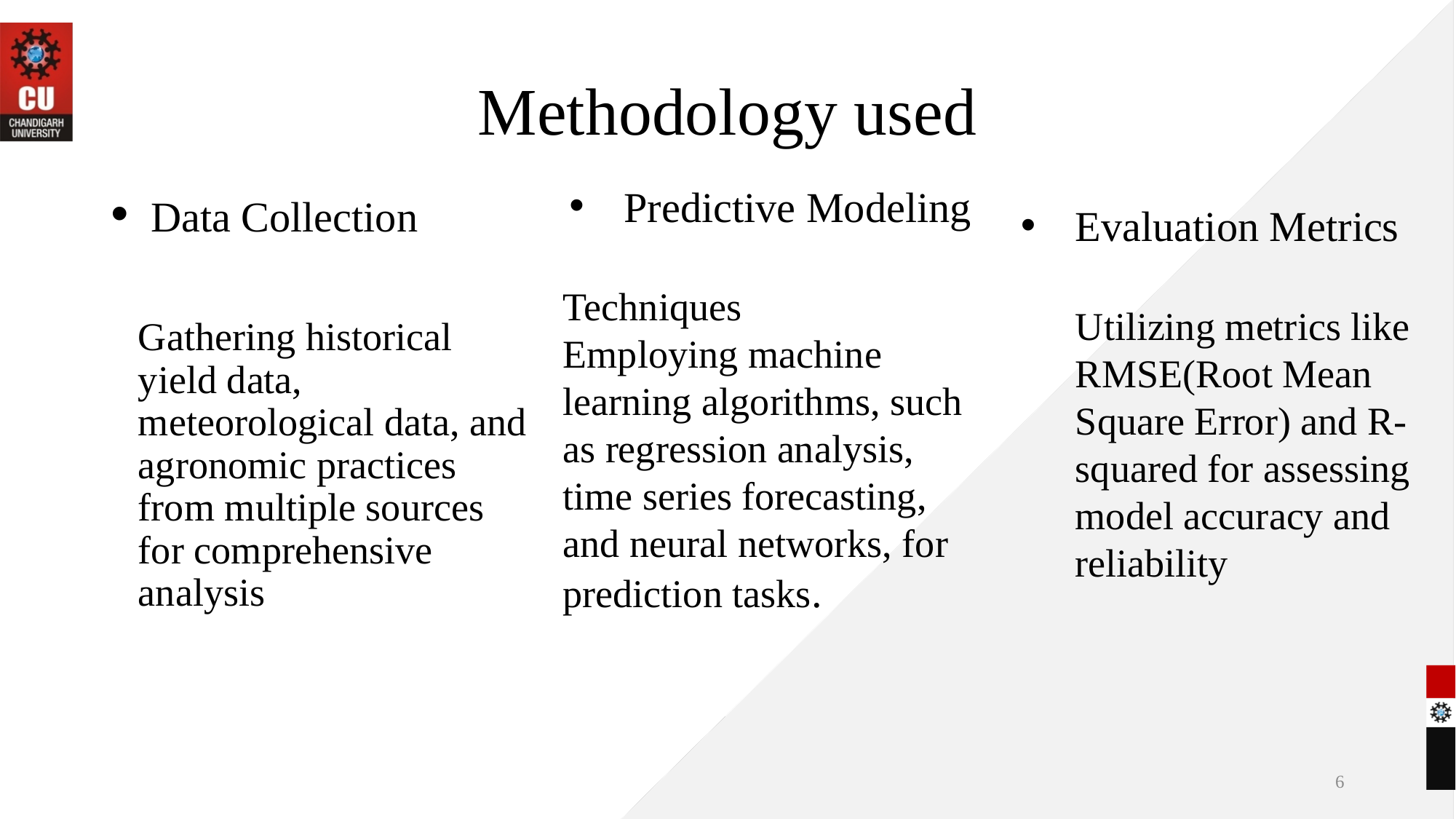

# Methodology used
Predictive Modeling
Techniques
Employing machine learning algorithms, such as regression analysis, time series forecasting, and neural networks, for prediction tasks.
 Data Collection
Gathering historical yield data, meteorological data, and agronomic practices    from multiple sources for comprehensive analysis
Evaluation Metrics
Utilizing metrics like RMSE(Root Mean Square Error) and R-squared for assessing model accuracy and reliability
6